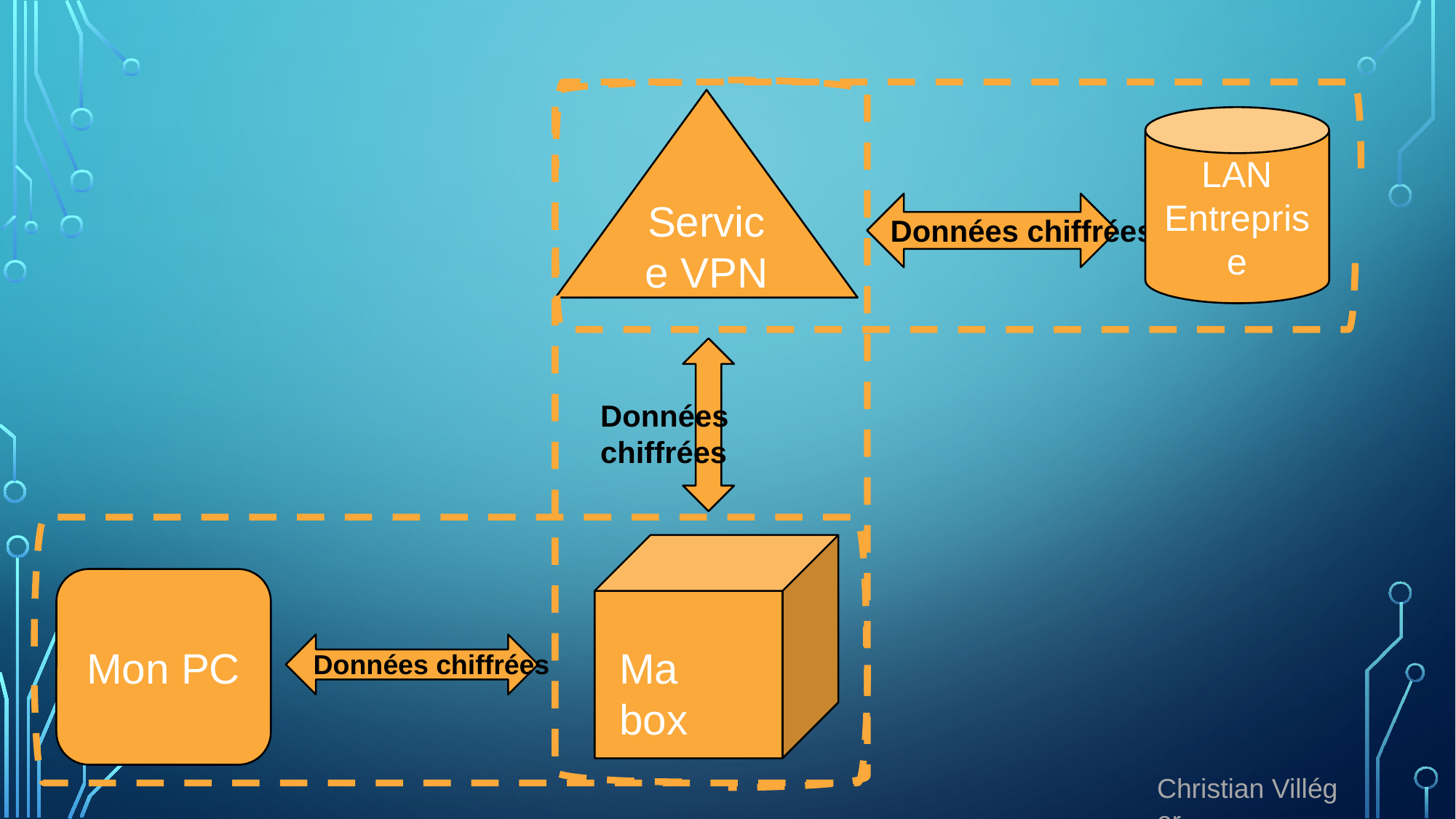

Service VPN
LAN Entreprise

Données chiffrées

Données chiffrées

Mon PC

Ma box
Données chiffrées
Christian Villéger